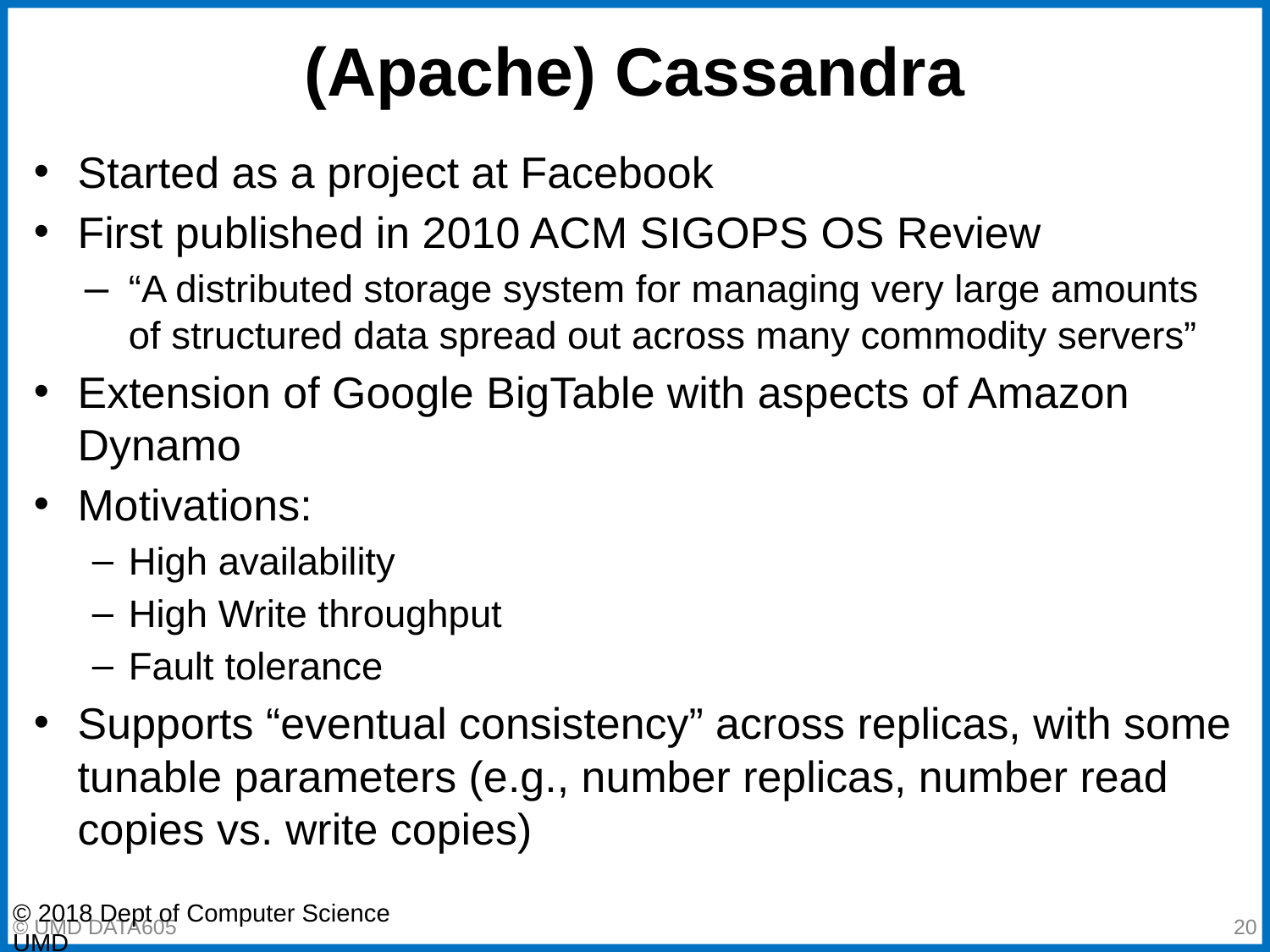

# (Apache) Cassandra
Started as a project at Facebook
First published in 2010 ACM SIGOPS OS Review
“A distributed storage system for managing very large amounts of structured data spread out across many commodity servers”
Extension of Google BigTable with aspects of Amazon Dynamo
Motivations:
High availability
High Write throughput
Fault tolerance
Supports “eventual consistency” across replicas, with some tunable parameters (e.g., number replicas, number read copies vs. write copies)
© 2018 Dept of Computer Science UMD
20